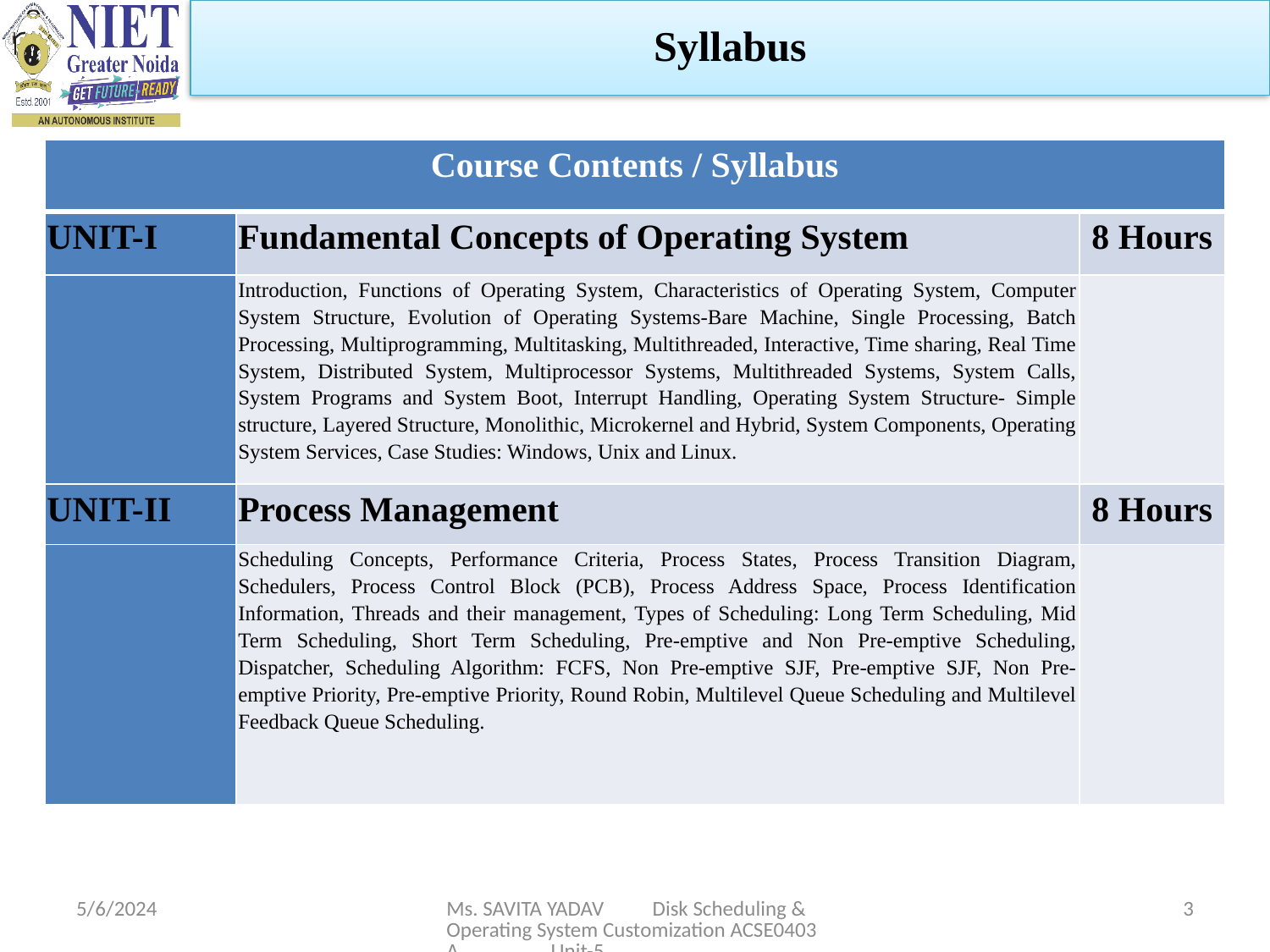

Syllabus
| Course Contents / Syllabus |  |  |
| --- | --- | --- |
| UNIT-I | Fundamental Concepts of Operating System | 8 Hours |
|  | Introduction, Functions of Operating System, Characteristics of Operating System, Computer System Structure, Evolution of Operating Systems-Bare Machine, Single Processing, Batch Processing, Multiprogramming, Multitasking, Multithreaded, Interactive, Time sharing, Real Time System, Distributed System, Multiprocessor Systems, Multithreaded Systems, System Calls, System Programs and System Boot, Interrupt Handling, Operating System Structure- Simple structure, Layered Structure, Monolithic, Microkernel and Hybrid, System Components, Operating System Services, Case Studies: Windows, Unix and Linux. |  |
| UNIT-II | Process Management | 8 Hours |
|  | Scheduling Concepts, Performance Criteria, Process States, Process Transition Diagram, Schedulers, Process Control Block (PCB), Process Address Space, Process Identification Information, Threads and their management, Types of Scheduling: Long Term Scheduling, Mid Term Scheduling, Short Term Scheduling, Pre-emptive and Non Pre-emptive Scheduling, Dispatcher, Scheduling Algorithm: FCFS, Non Pre-emptive SJF, Pre-emptive SJF, Non Pre-emptive Priority, Pre-emptive Priority, Round Robin, Multilevel Queue Scheduling and Multilevel Feedback Queue Scheduling. |  |
5/6/2024
Ms. SAVITA YADAV          Disk Scheduling & Operating System Customization ACSE0403A                   Unit-5
3